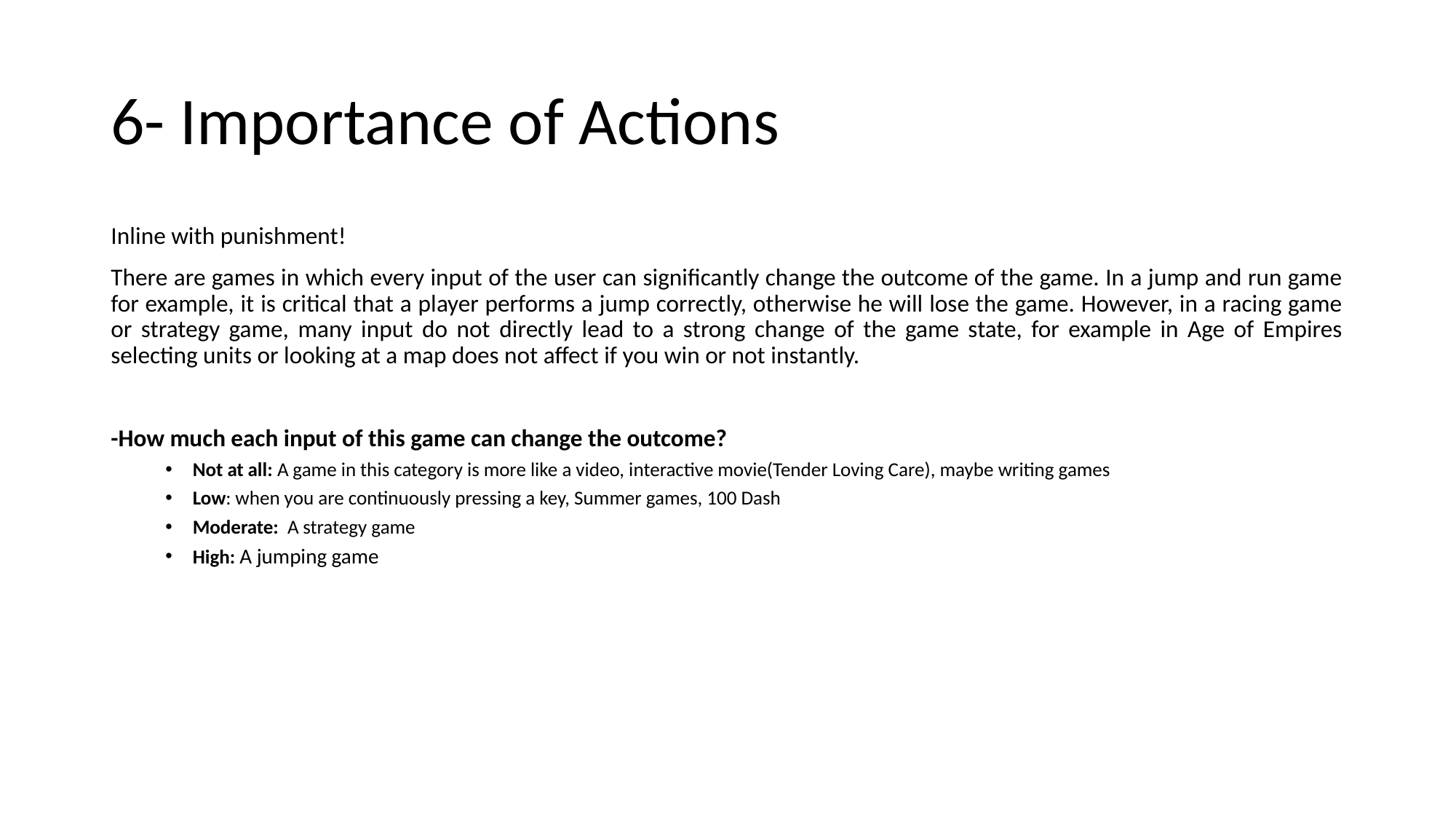

# 6- Importance of Actions
Inline with punishment!
There are games in which every input of the user can significantly change the outcome of the game. In a jump and run game for example, it is critical that a player performs a jump correctly, otherwise he will lose the game. However, in a racing game or strategy game, many input do not directly lead to a strong change of the game state, for example in Age of Empires selecting units or looking at a map does not affect if you win or not instantly.

-How much each input of this game can change the outcome?
Not at all: A game in this category is more like a video, interactive movie(Tender Loving Care), maybe writing games
Low: when you are continuously pressing a key, Summer games, 100 Dash
Moderate:  A strategy game
High: A jumping game